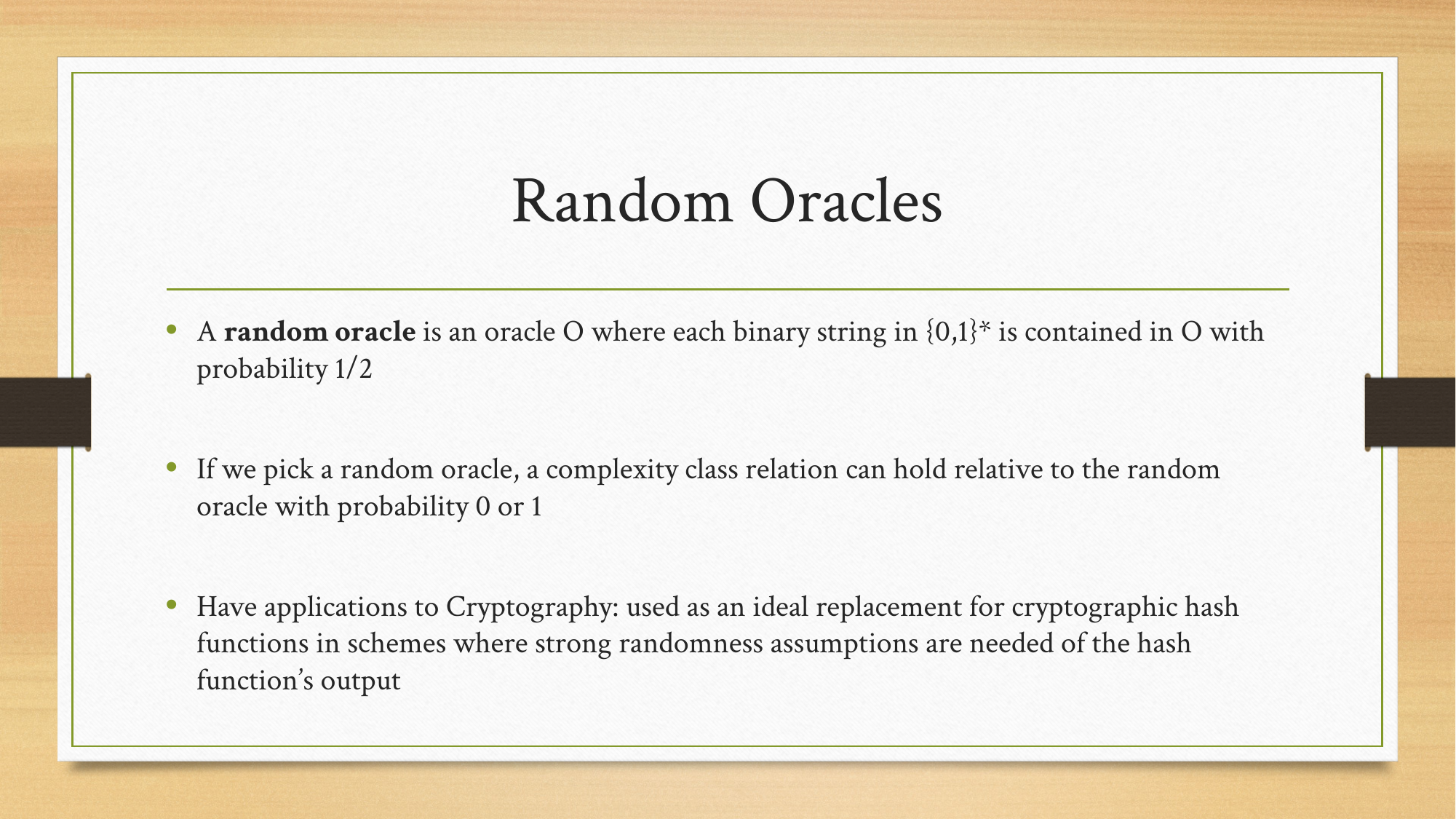

# Random Oracles
A random oracle is an oracle O where each binary string in {0,1}* is contained in O with probability 1/2

If we pick a random oracle, a complexity class relation can hold relative to the random oracle with probability 0 or 1

Have applications to Cryptography: used as an ideal replacement for cryptographic hash functions in schemes where strong randomness assumptions are needed of the hash function’s output